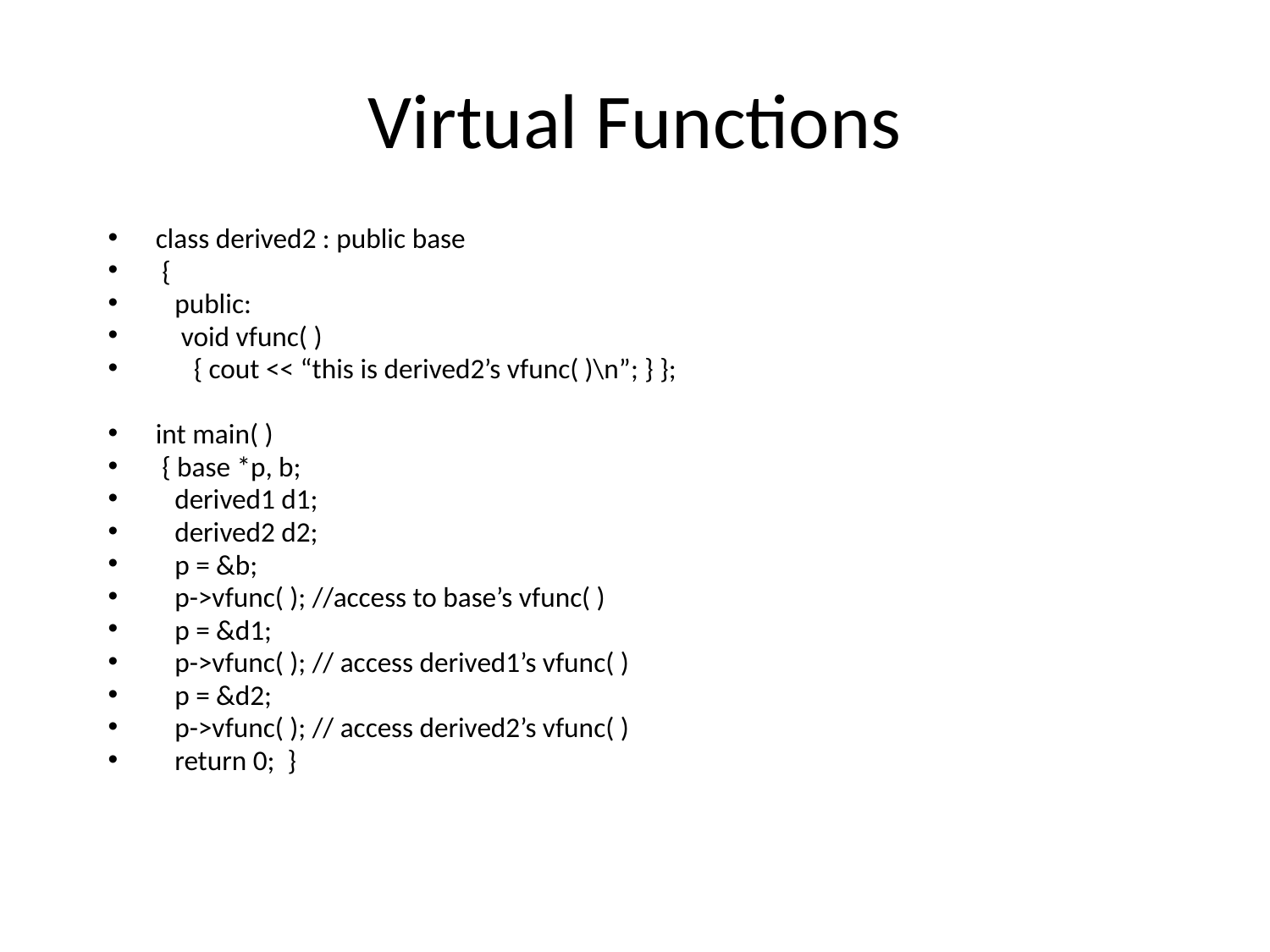

# Virtual Functions
class derived2 : public base
 {
   public:
    void vfunc( )
      { cout << “this is derived2’s vfunc( )\n”; } };

int main( )
 { base *p, b;
   derived1 d1;
   derived2 d2;
   p = &b;
   p->vfunc( ); //access to base’s vfunc( )
   p = &d1;
   p->vfunc( ); // access derived1’s vfunc( )
   p = &d2;
   p->vfunc( ); // access derived2’s vfunc( )
   return 0;  }